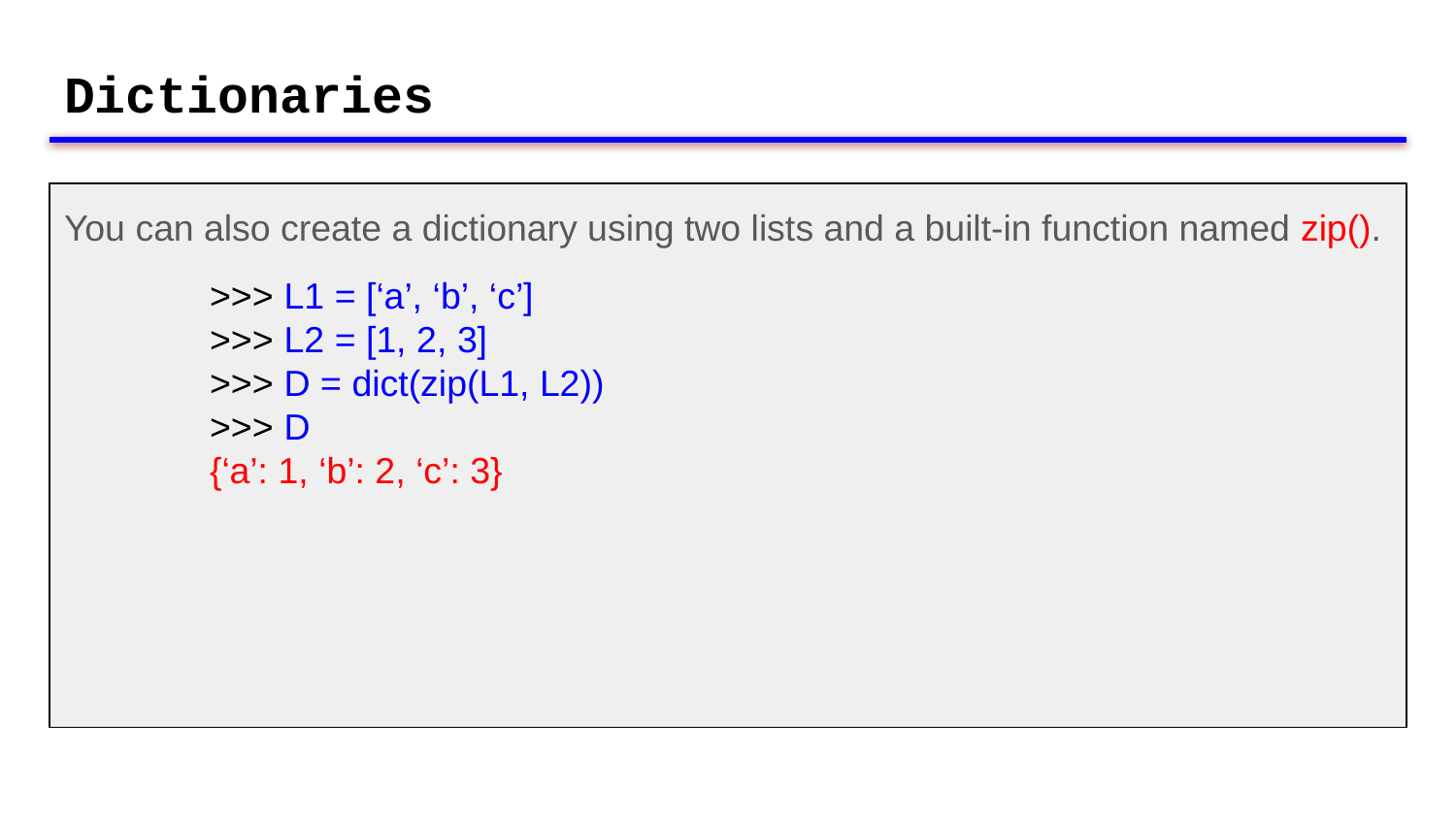

# Dictionaries
You can also create a dictionary using two lists and a built-in function named zip().
	>>> L1 = [‘a’, ‘b’, ‘c’]
	>>> L2 = [1, 2, 3]
	>>> D = dict(zip(L1, L2))
	>>> D
	{‘a’: 1, ‘b’: 2, ‘c’: 3}